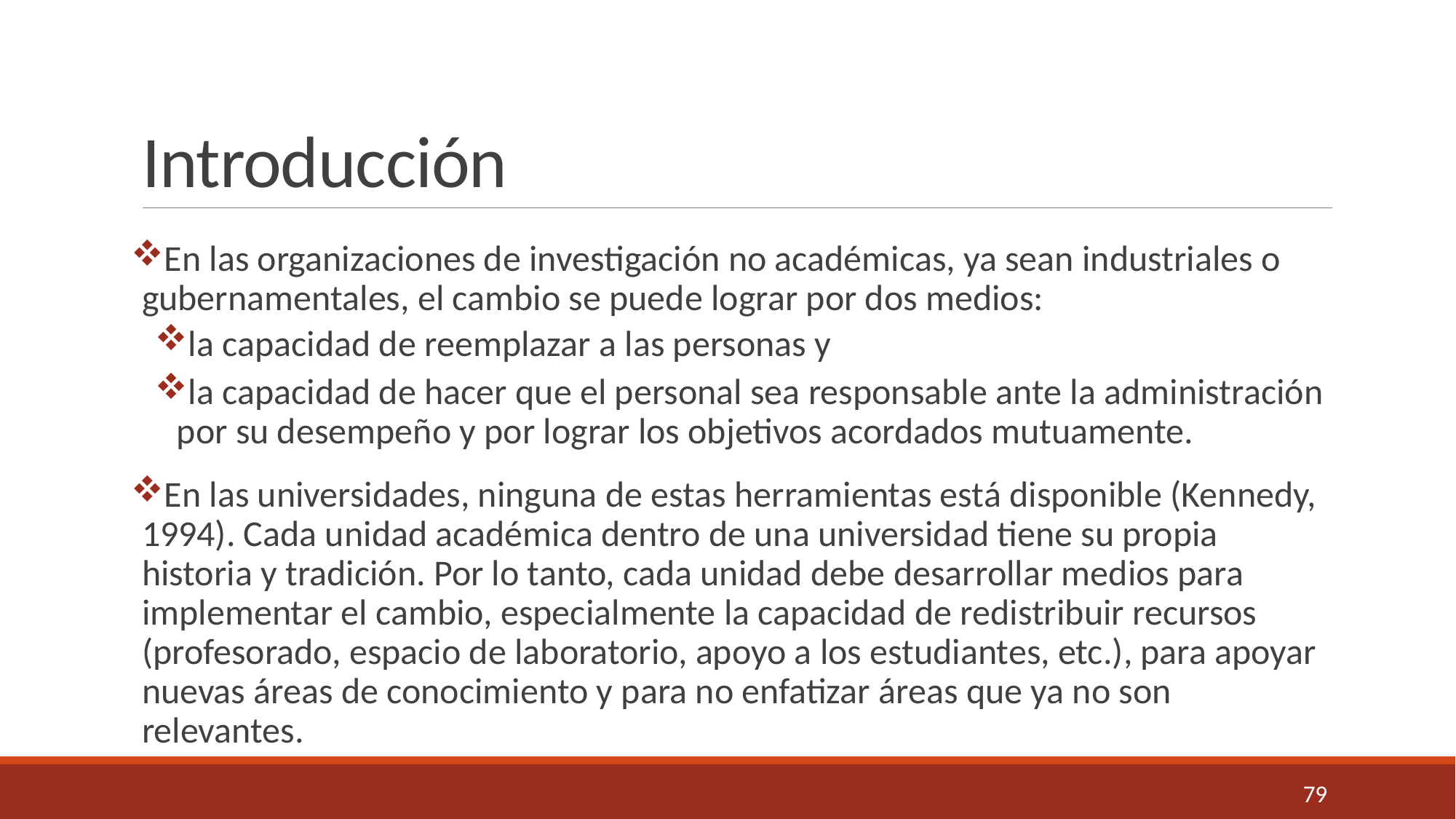

# Introducción
En las organizaciones de investigación no académicas, ya sean industriales o gubernamentales, el cambio se puede lograr por dos medios:
la capacidad de reemplazar a las personas y
la capacidad de hacer que el personal sea responsable ante la administración por su desempeño y por lograr los objetivos acordados mutuamente.
En las universidades, ninguna de estas herramientas está disponible (Kennedy, 1994). Cada unidad académica dentro de una universidad tiene su propia historia y tradición. Por lo tanto, cada unidad debe desarrollar medios para implementar el cambio, especialmente la capacidad de redistribuir recursos (profesorado, espacio de laboratorio, apoyo a los estudiantes, etc.), para apoyar nuevas áreas de conocimiento y para no enfatizar áreas que ya no son relevantes.
79